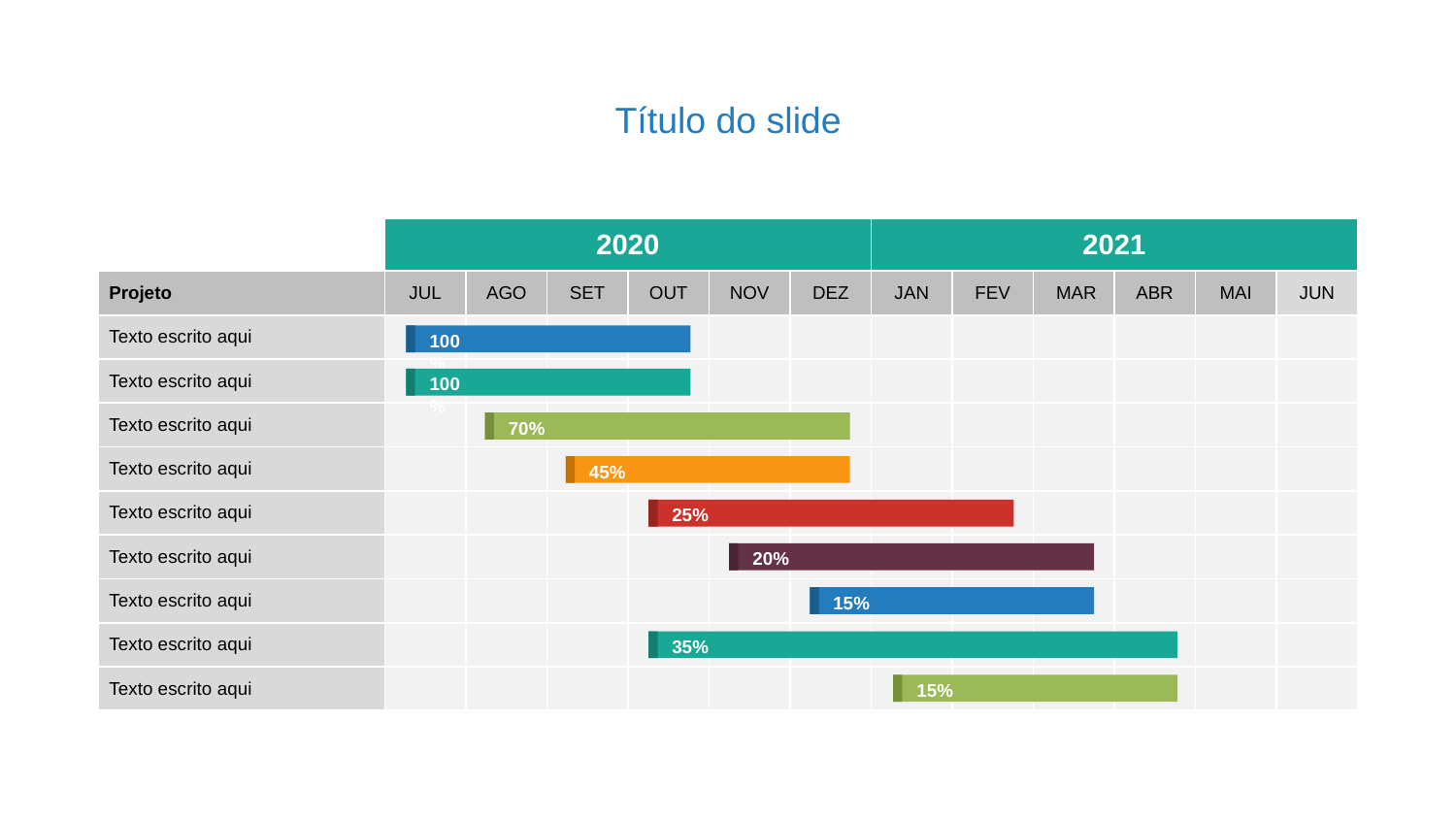

Título do slide
|  | 2020 |  |  |  |  |  | 2021 |  |  |  |  |  |
| --- | --- | --- | --- | --- | --- | --- | --- | --- | --- | --- | --- | --- |
| Projeto | JUL | AGO | SET | OUT | NOV | DEZ | JAN | FEV | MAR | ABR | MAI | JUN |
| Texto escrito aqui |  |  |  |  |  |  |  |  |  |  |  |  |
| Texto escrito aqui |  |  |  |  |  |  |  |  |  |  |  |  |
| Texto escrito aqui |  |  |  |  |  |  |  |  |  |  |  |  |
| Texto escrito aqui |  |  |  |  |  |  |  |  |  |  |  |  |
| Texto escrito aqui |  |  |  |  |  |  |  |  |  |  |  |  |
| Texto escrito aqui |  |  |  |  |  |  |  |  |  |  |  |  |
| Texto escrito aqui |  |  |  |  |  |  |  |  |  |  |  |  |
| Texto escrito aqui |  |  |  |  |  |  |  |  |  |  |  |  |
| Texto escrito aqui |  |  |  |  |  |  |  |  |  |  |  |  |
100%

100%

70%

45%

25%

20%

15%

35%

15%